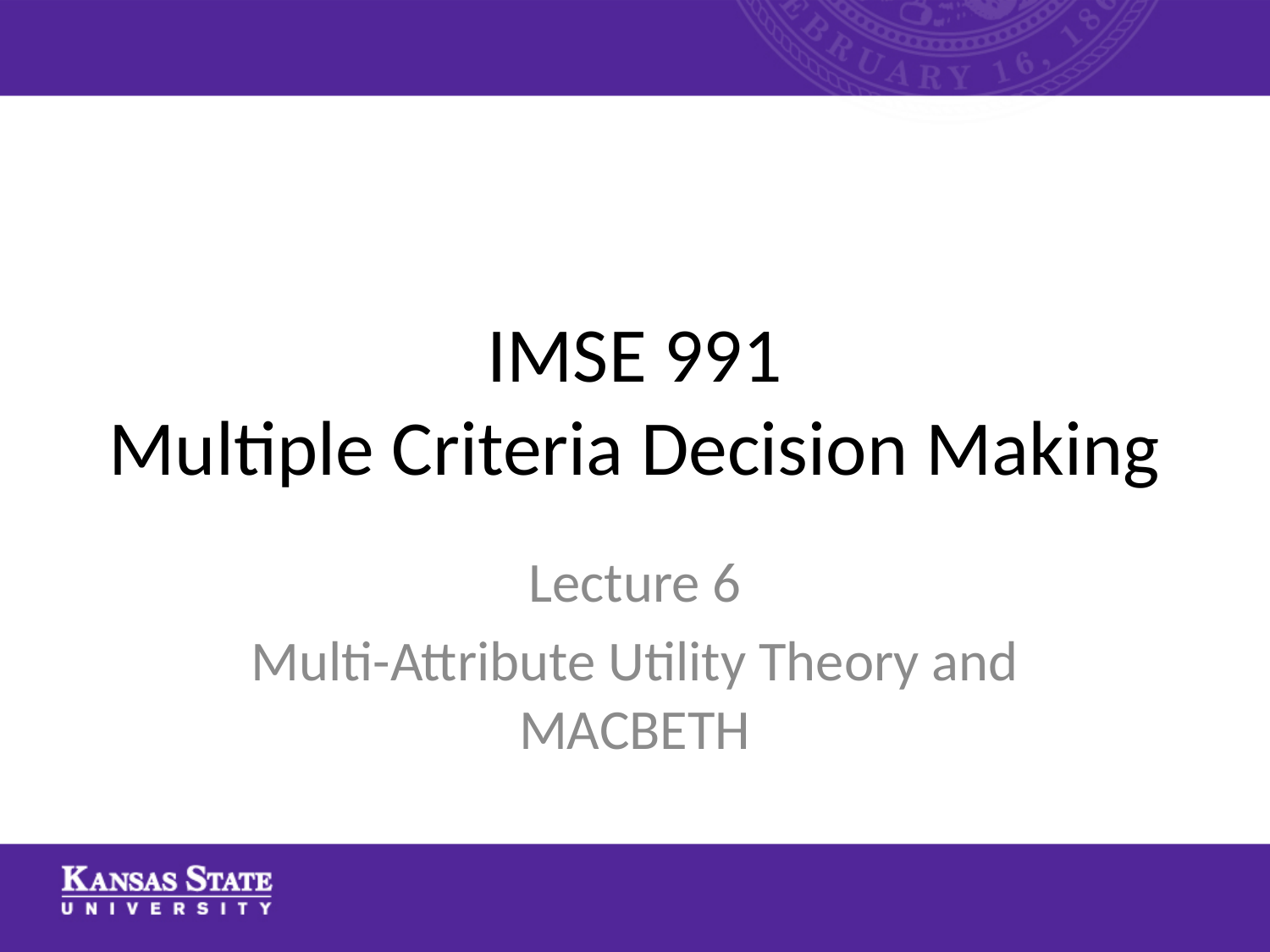

# IMSE 991 Multiple Criteria Decision Making
Lecture 6
Multi-Attribute Utility Theory and MACBETH